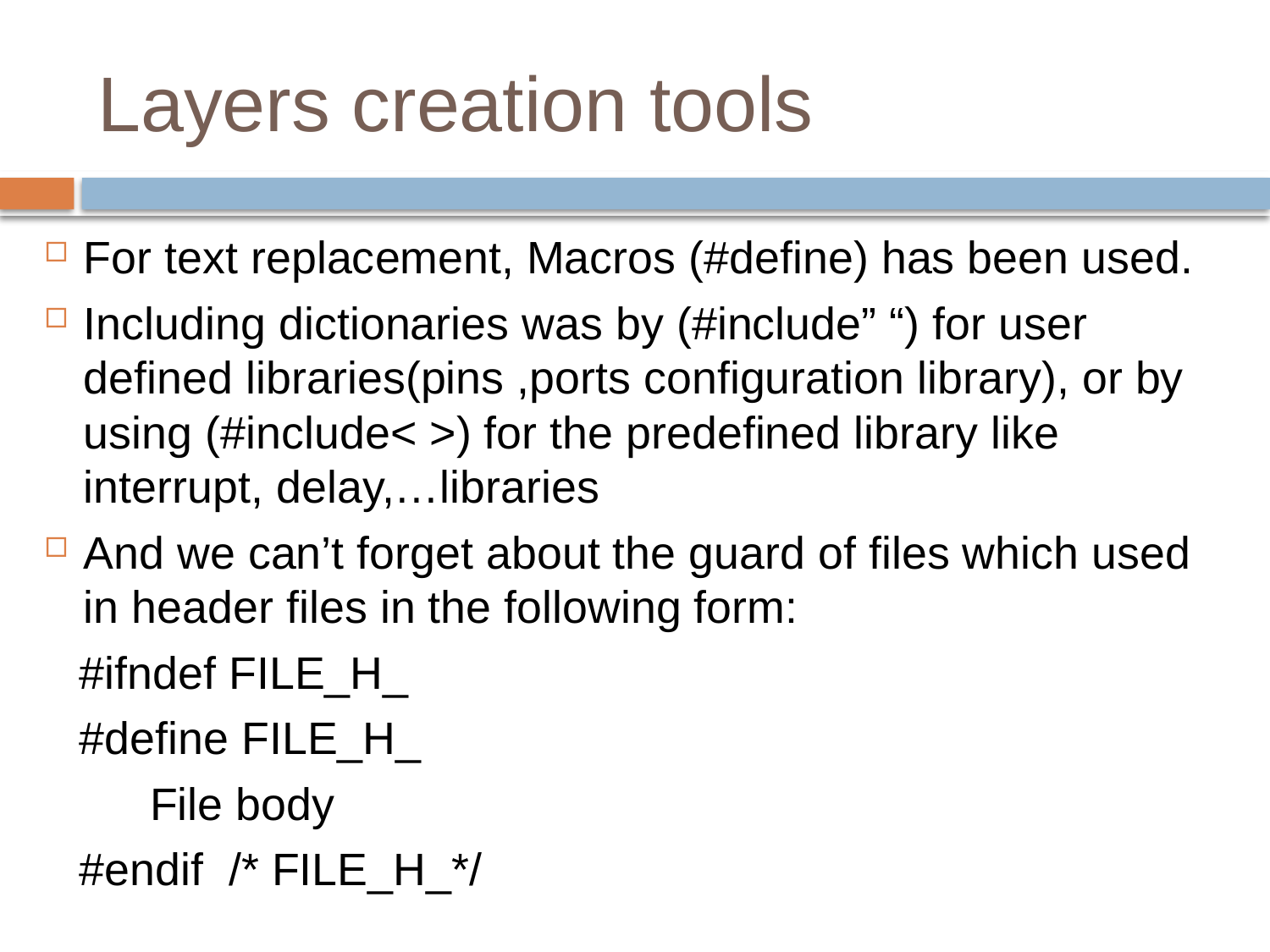

# Layers creation tools
For text replacement, Macros (#define) has been used.
Including dictionaries was by (#include” “) for user defined libraries(pins ,ports configuration library), or by using (#include< >) for the predefined library like interrupt, delay,…libraries
And we can’t forget about the guard of files which used in header files in the following form:
#ifndef FILE_H_
#define FILE_H_
File body
#endif  /* FILE_H_*/